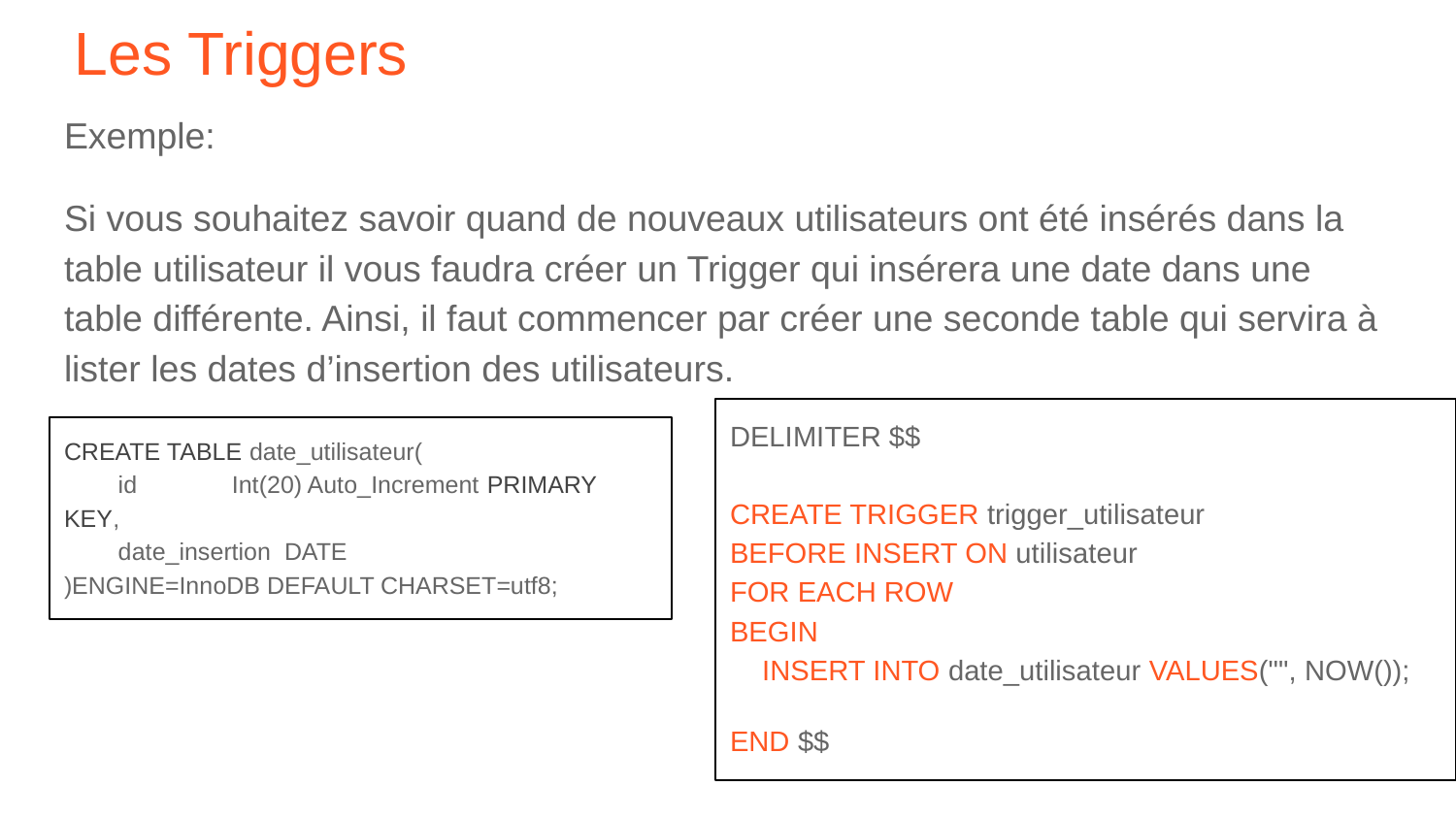

# Les Triggers
Exemple:
Si vous souhaitez savoir quand de nouveaux utilisateurs ont été insérés dans la table utilisateur il vous faudra créer un Trigger qui insérera une date dans une table différente. Ainsi, il faut commencer par créer une seconde table qui servira à lister les dates d’insertion des utilisateurs.

DELIMITER $$
CREATE TRIGGER trigger_utilisateur
BEFORE INSERT ON utilisateur
FOR EACH ROW
BEGIN
    INSERT INTO date_utilisateur VALUES("", NOW());
END $$
CREATE TABLE date_utilisateur(
        id              Int(20) Auto_Increment PRIMARY KEY,
        date_insertion  DATE
)ENGINE=InnoDB DEFAULT CHARSET=utf8;